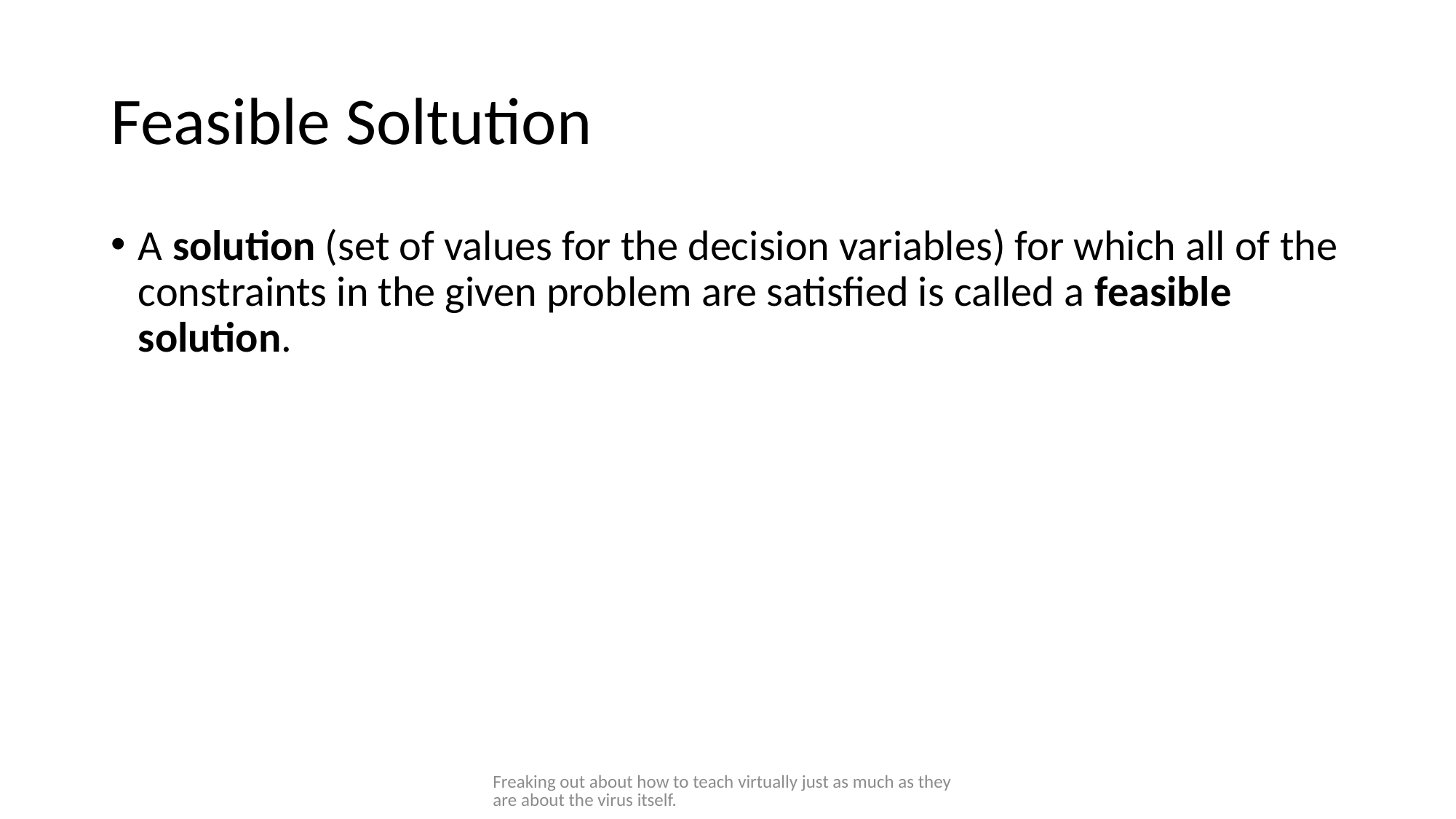

# Feasible Soltution
A solution (set of values for the decision variables) for which all of the constraints in the given problem are satisfied is called a feasible solution.
Freaking out about how to teach virtually just as much as they are about the virus itself.